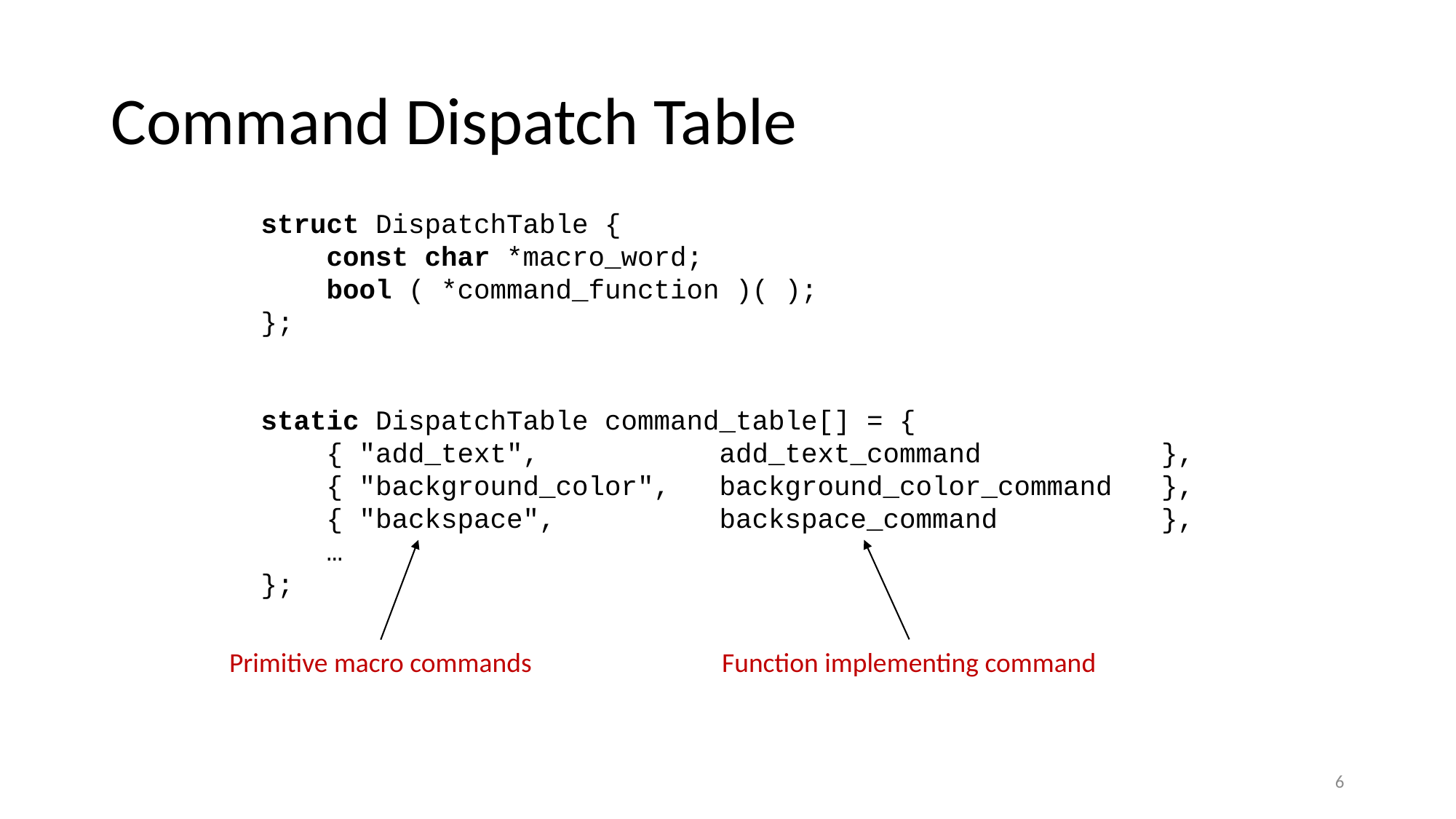

# Command Dispatch Table
struct DispatchTable {
    const char *macro_word;
    bool ( *command_function )( );
};

static DispatchTable command_table[] = {
    { "add_text",           add_text_command           },
    { "background_color",   background_color_command   },
    { "backspace",          backspace_command          },
    …
};
Function implementing command
Primitive macro commands
6